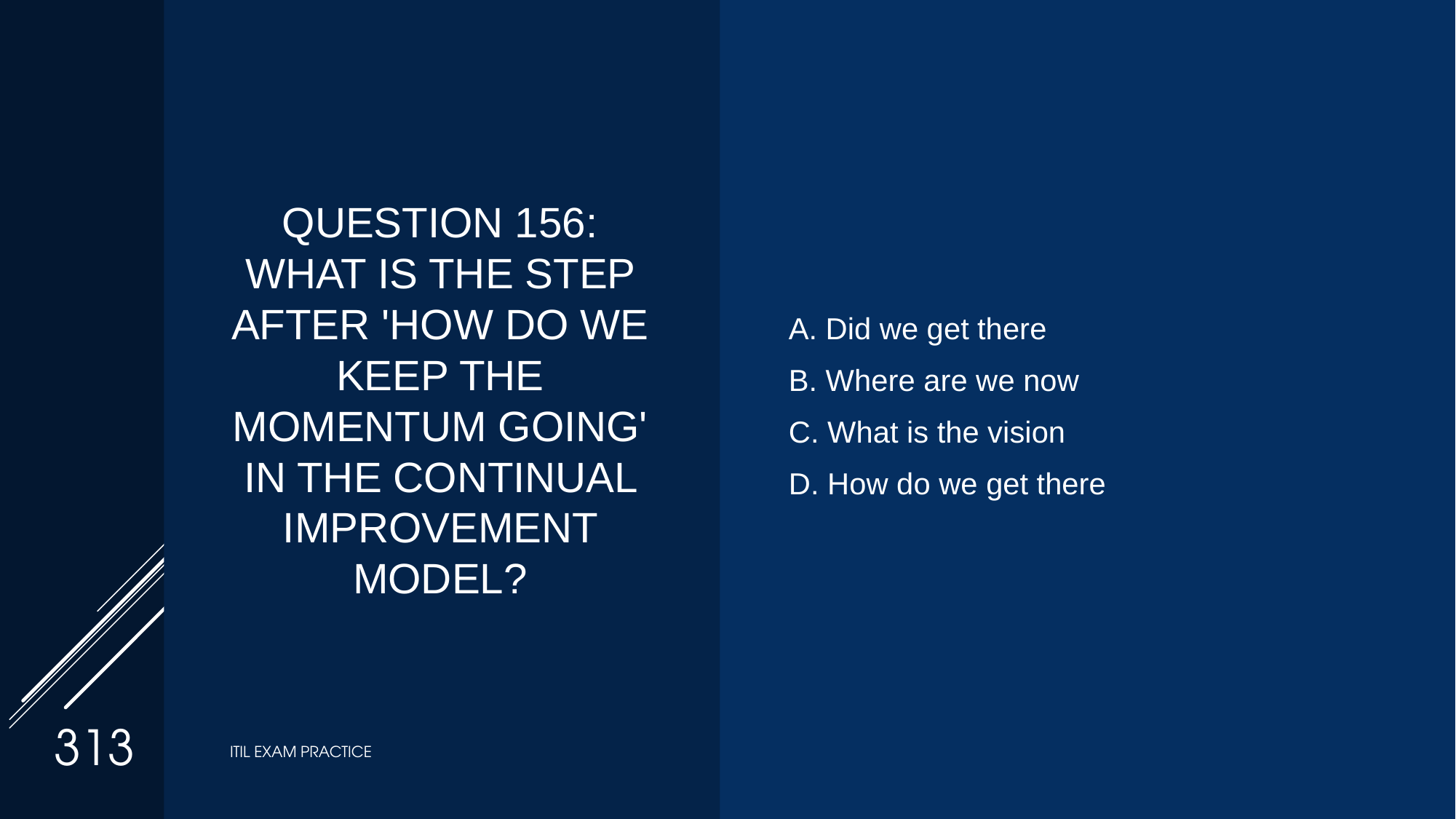

# Question 156: What is the step after 'how do we keep the momentum going' in the continual improvement model?
A. Did we get there
B. Where are we now
C. What is the vision
D. How do we get there
313
ITIL EXAM PRACTICE